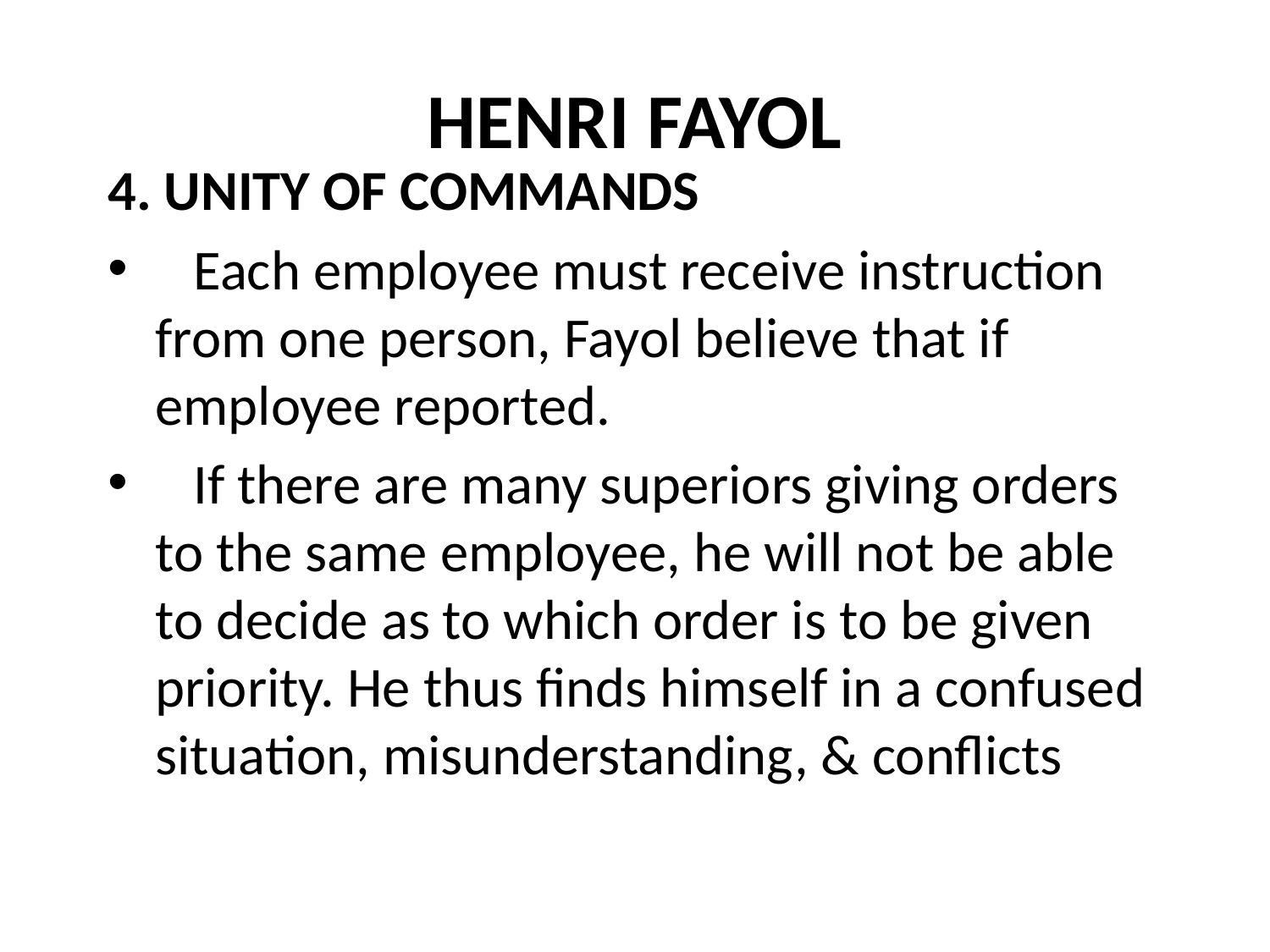

HENRI FAYOL
4. UNITY OF COMMANDS
   Each employee must receive instruction from one person, Fayol believe that if employee reported.
   If there are many superiors giving orders to the same employee, he will not be able to decide as to which order is to be given priority. He thus finds himself in a confused situation, misunderstanding, & conflicts